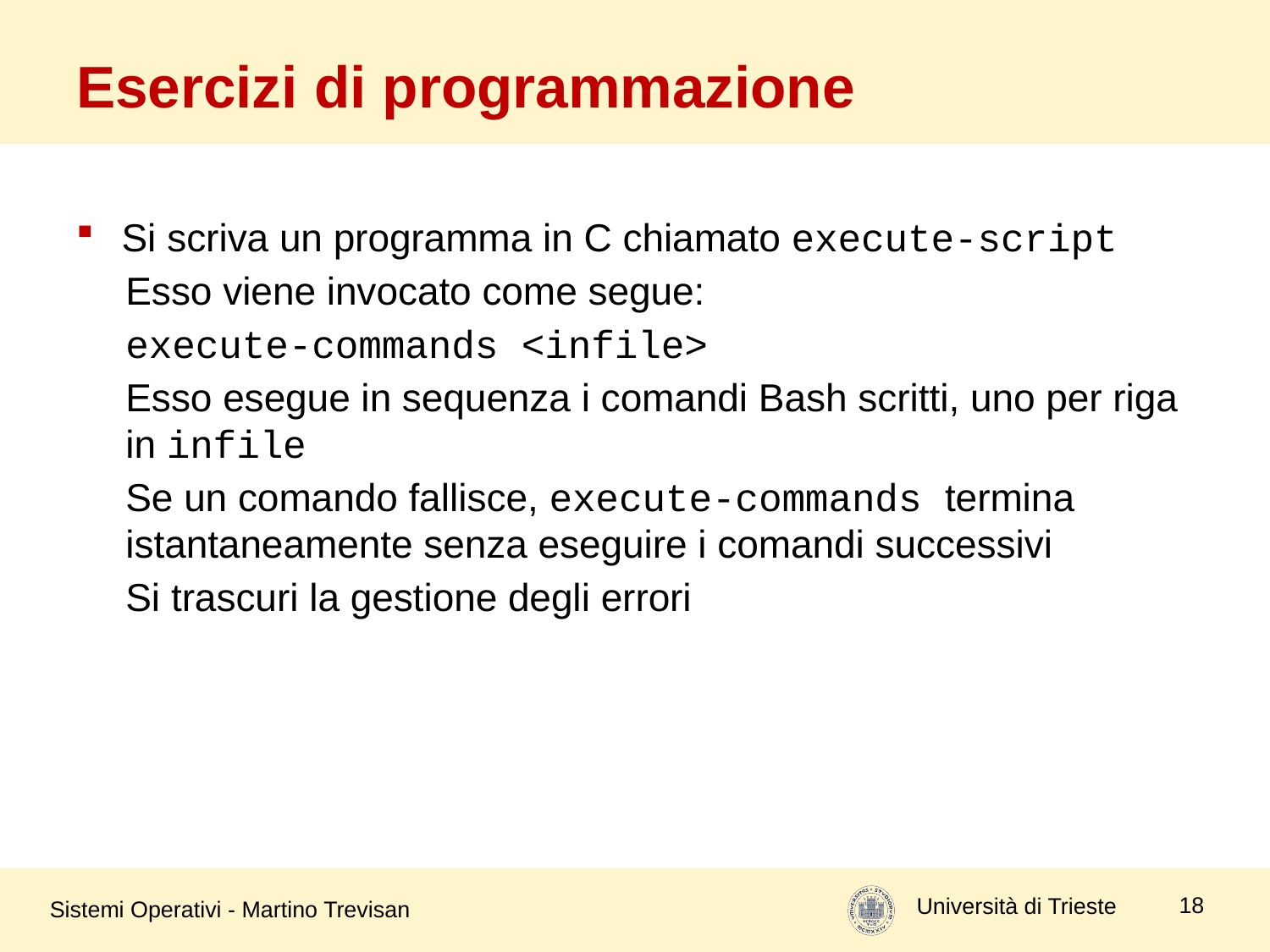

# Esercizi di programmazione
Si scriva un programma in C chiamato execute-script
Esso viene invocato come segue:
execute-commands <infile>
Esso esegue in sequenza i comandi Bash scritti, uno per riga in infile
Se un comando fallisce, execute-commands termina istantaneamente senza eseguire i comandi successivi
Si trascuri la gestione degli errori